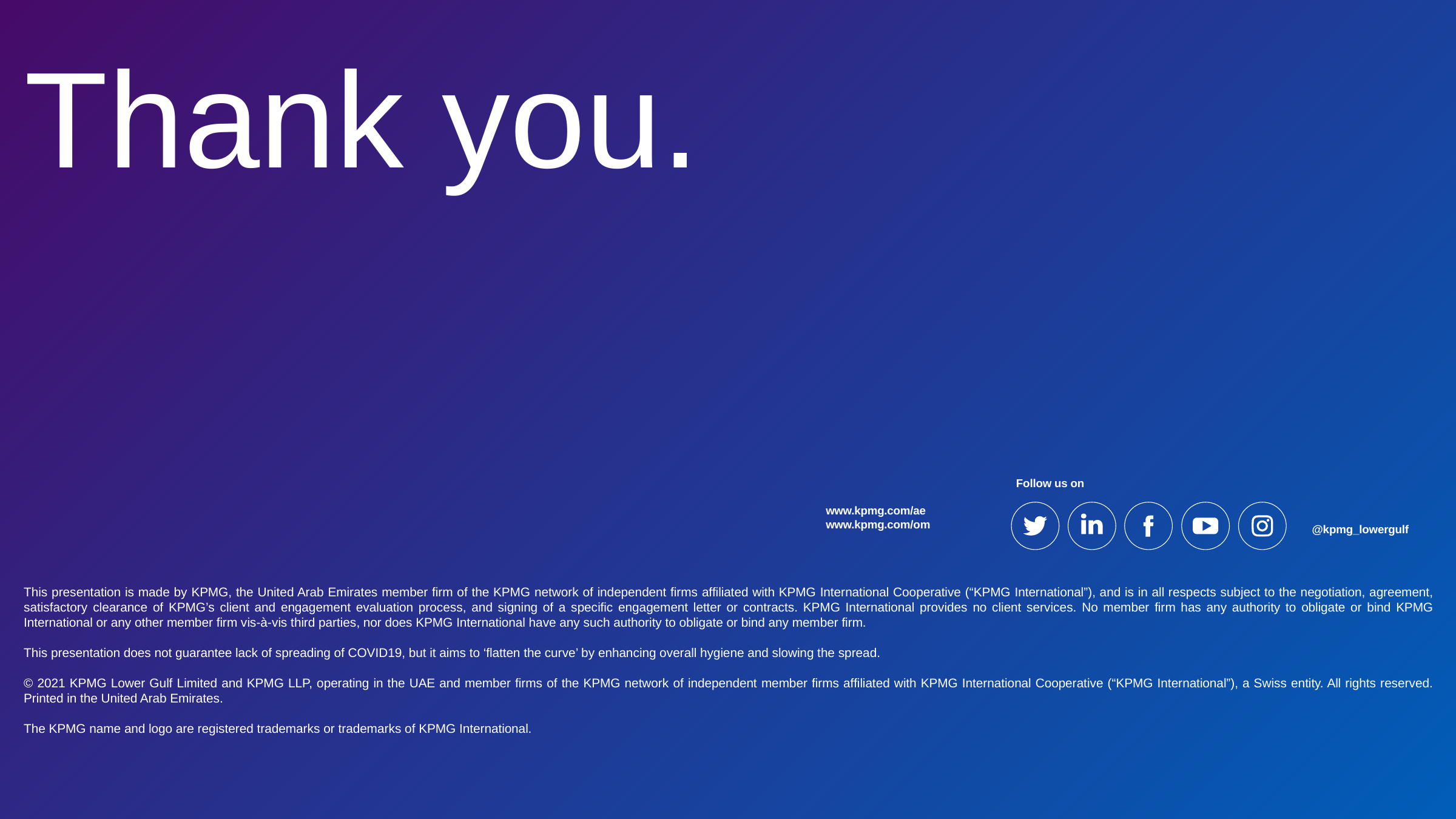

Thank you.
Follow us on

www.kpmg.com/ae www.kpmg.com/om
@kpmg_lowergulf
This presentation is made by KPMG, the United Arab Emirates member firm of the KPMG network of independent firms affiliated with KPMG International Cooperative (“KPMG International”), and is in all respects subject to the negotiation, agreement, satisfactory clearance of KPMG’s client and engagement evaluation process, and signing of a specific engagement letter or contracts. KPMG International provides no client services. No member firm has any authority to obligate or bind KPMG International or any other member firm vis-à-vis third parties, nor does KPMG International have any such authority to obligate or bind any member firm.

This presentation does not guarantee lack of spreading of COVID19, but it aims to ‘flatten the curve’ by enhancing overall hygiene and slowing the spread.
© 2021 KPMG Lower Gulf Limited and KPMG LLP, operating in the UAE and member firms of the KPMG network of independent member firms affiliated with KPMG International Cooperative (“KPMG International”), a Swiss entity. All rights reserved. Printed in the United Arab Emirates.

The KPMG name and logo are registered trademarks or trademarks of KPMG International.